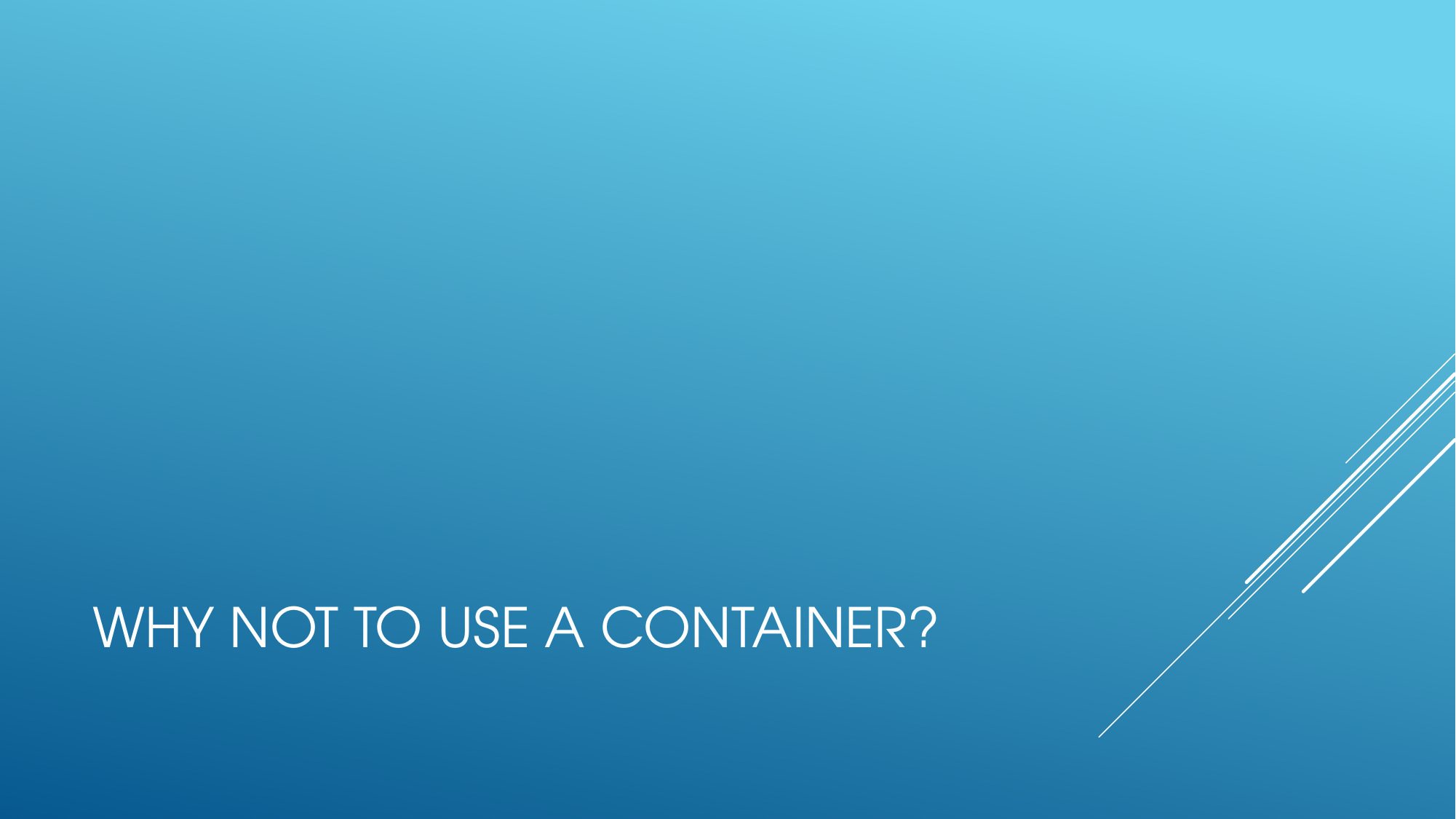

# Why not to use a container?